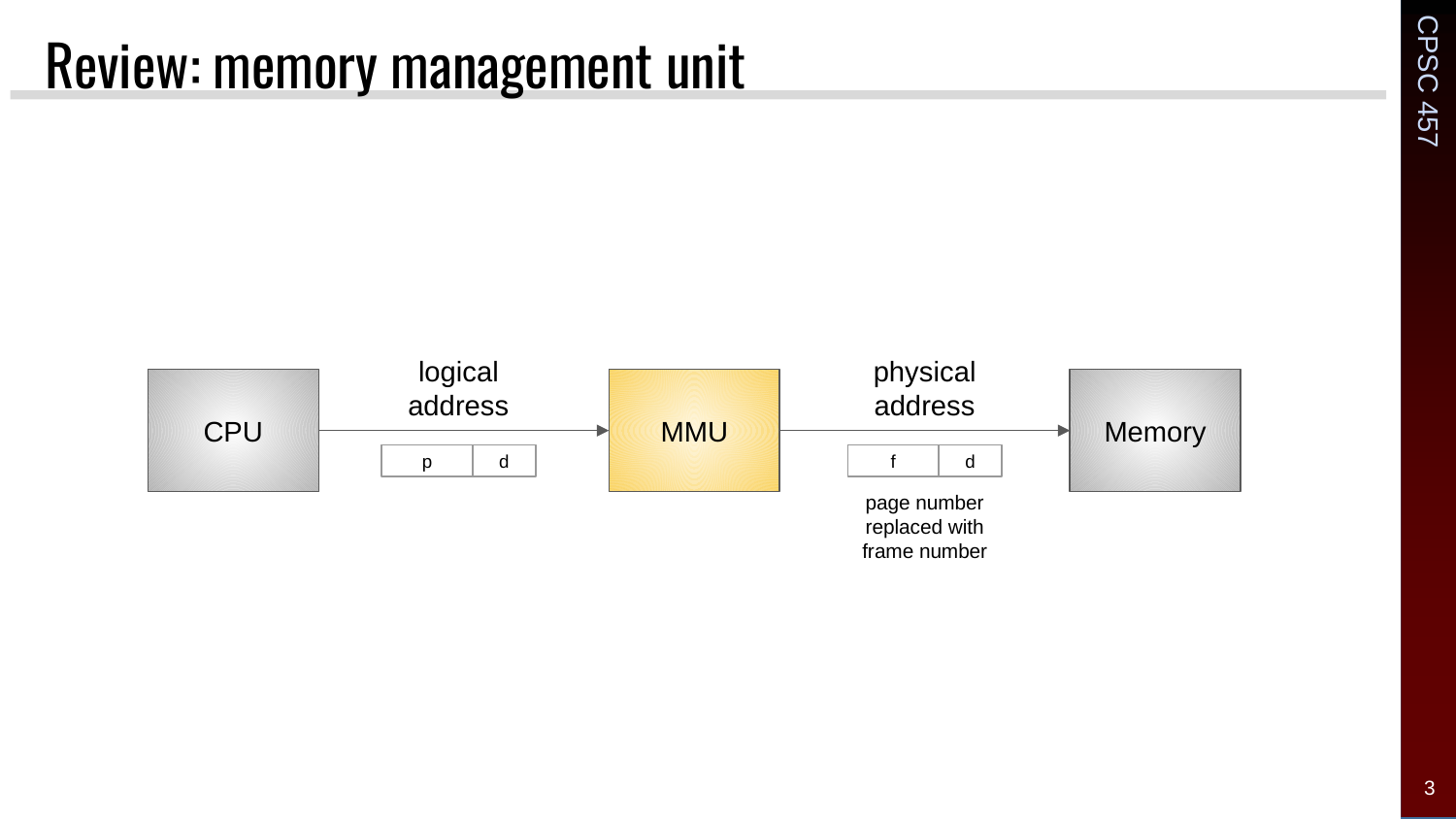

# Review: memory management unit
logical address
physical address
page number replaced with frame number
CPU
MMU
Memory
p
d
f
d